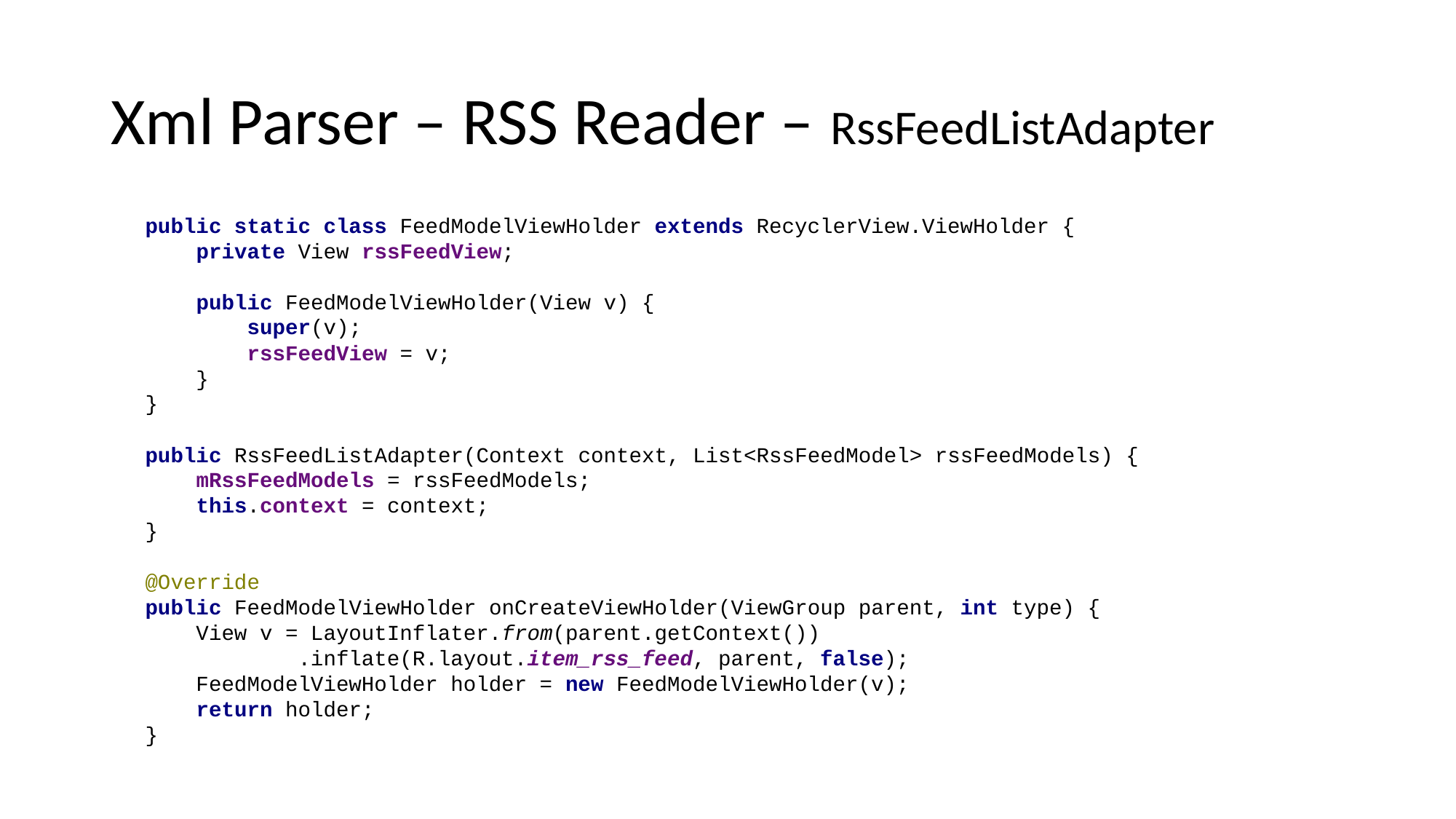

# Xml Parser – RSS Reader – RssFeedListAdapter
public static class FeedModelViewHolder extends RecyclerView.ViewHolder {
    private View rssFeedView;
    public FeedModelViewHolder(View v) {
        super(v);
        rssFeedView = v;
    }
}
public RssFeedListAdapter(Context context, List<RssFeedModel> rssFeedModels) {
    mRssFeedModels = rssFeedModels;
    this.context = context;
}
@Override
public FeedModelViewHolder onCreateViewHolder(ViewGroup parent, int type) {
    View v = LayoutInflater.from(parent.getContext())
            .inflate(R.layout.item_rss_feed, parent, false);
    FeedModelViewHolder holder = new FeedModelViewHolder(v);
    return holder;
}